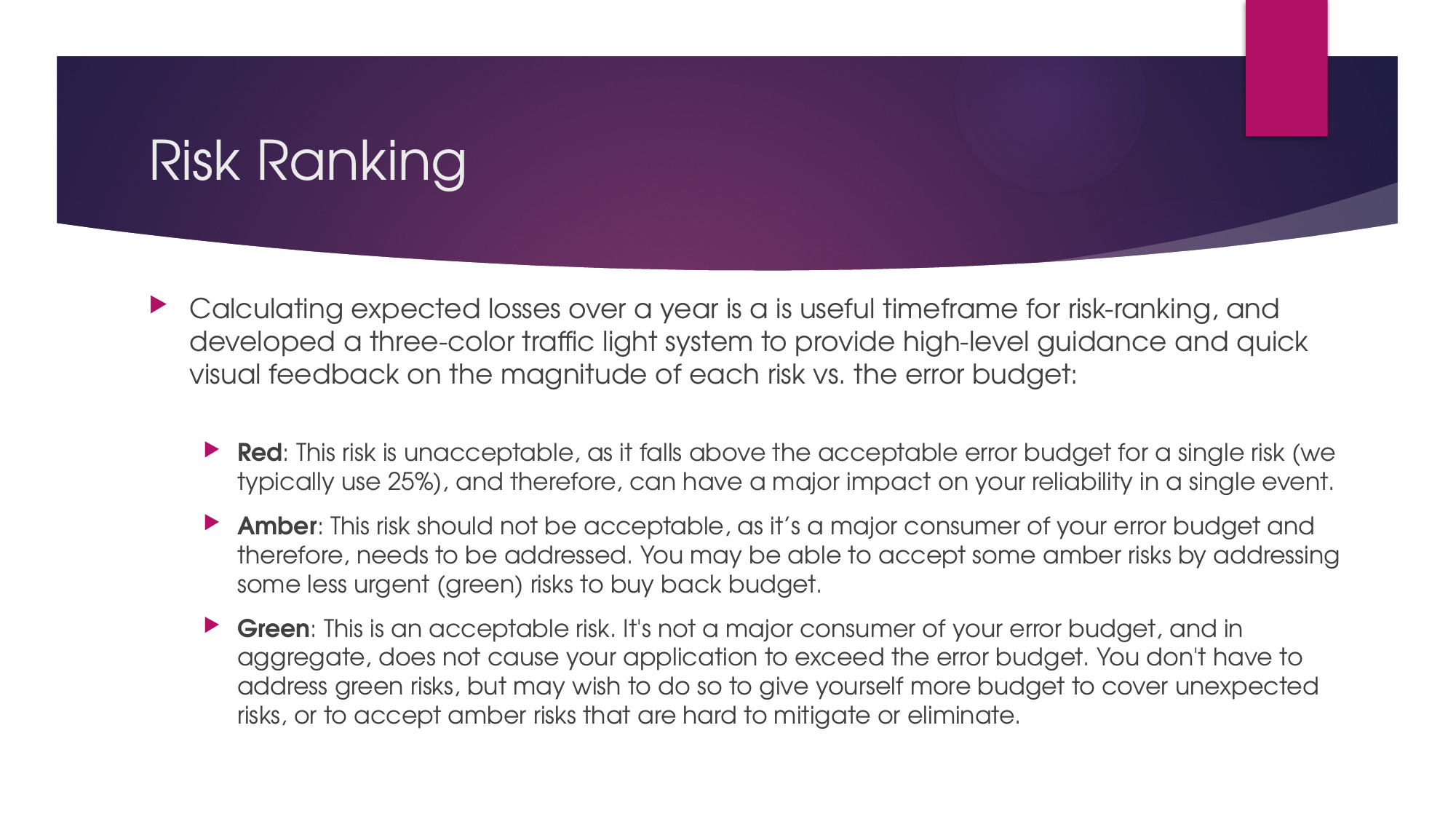

# Risk Ranking
Calculating expected losses over a year is a is useful timeframe for risk-ranking, and developed a three-color traffic light system to provide high-level guidance and quick visual feedback on the magnitude of each risk vs. the error budget:
Red: This risk is unacceptable, as it falls above the acceptable error budget for a single risk (we typically use 25%), and therefore, can have a major impact on your reliability in a single event.
Amber: This risk should not be acceptable, as it’s a major consumer of your error budget and therefore, needs to be addressed. You may be able to accept some amber risks by addressing some less urgent (green) risks to buy back budget.
Green: This is an acceptable risk. It's not a major consumer of your error budget, and in aggregate, does not cause your application to exceed the error budget. You don't have to address green risks, but may wish to do so to give yourself more budget to cover unexpected risks, or to accept amber risks that are hard to mitigate or eliminate.